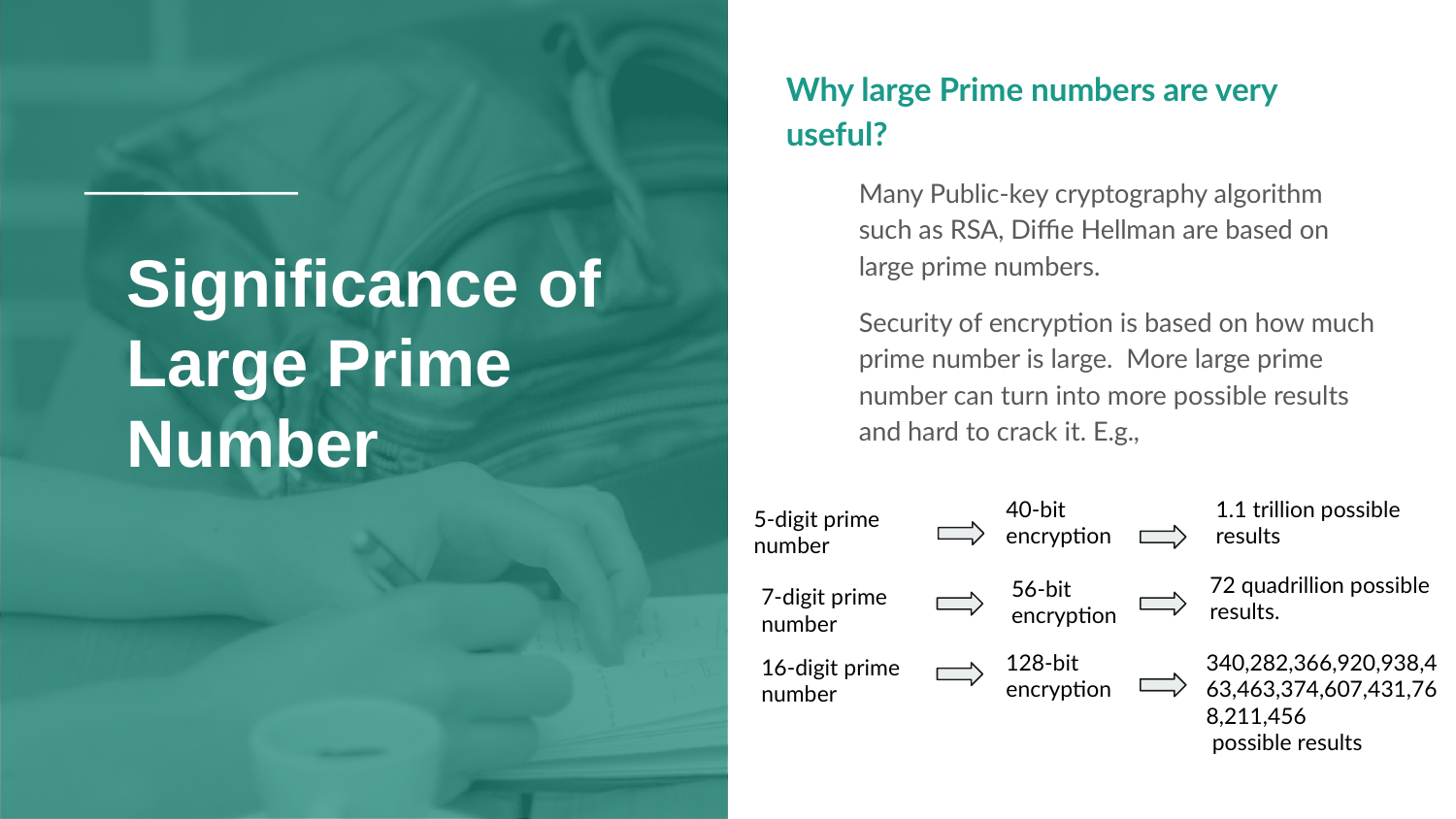

Why large Prime numbers are very useful?
Many Public-key cryptography algorithm such as RSA, Diffie Hellman are based on large prime numbers.
Security of encryption is based on how much prime number is large.  More large prime number can turn into more possible results and hard to crack it. E.g.,
# Significance of
Large Prime Number
40-bit encryption
1.1 trillion possible results
5-digit prime number

72 quadrillion possible results.
56-bit encryption
7-digit prime number

128-bit
encryption
340,282,366,920,938,463,463,374,607,431,768,211,456
 possible results
16-digit prime number